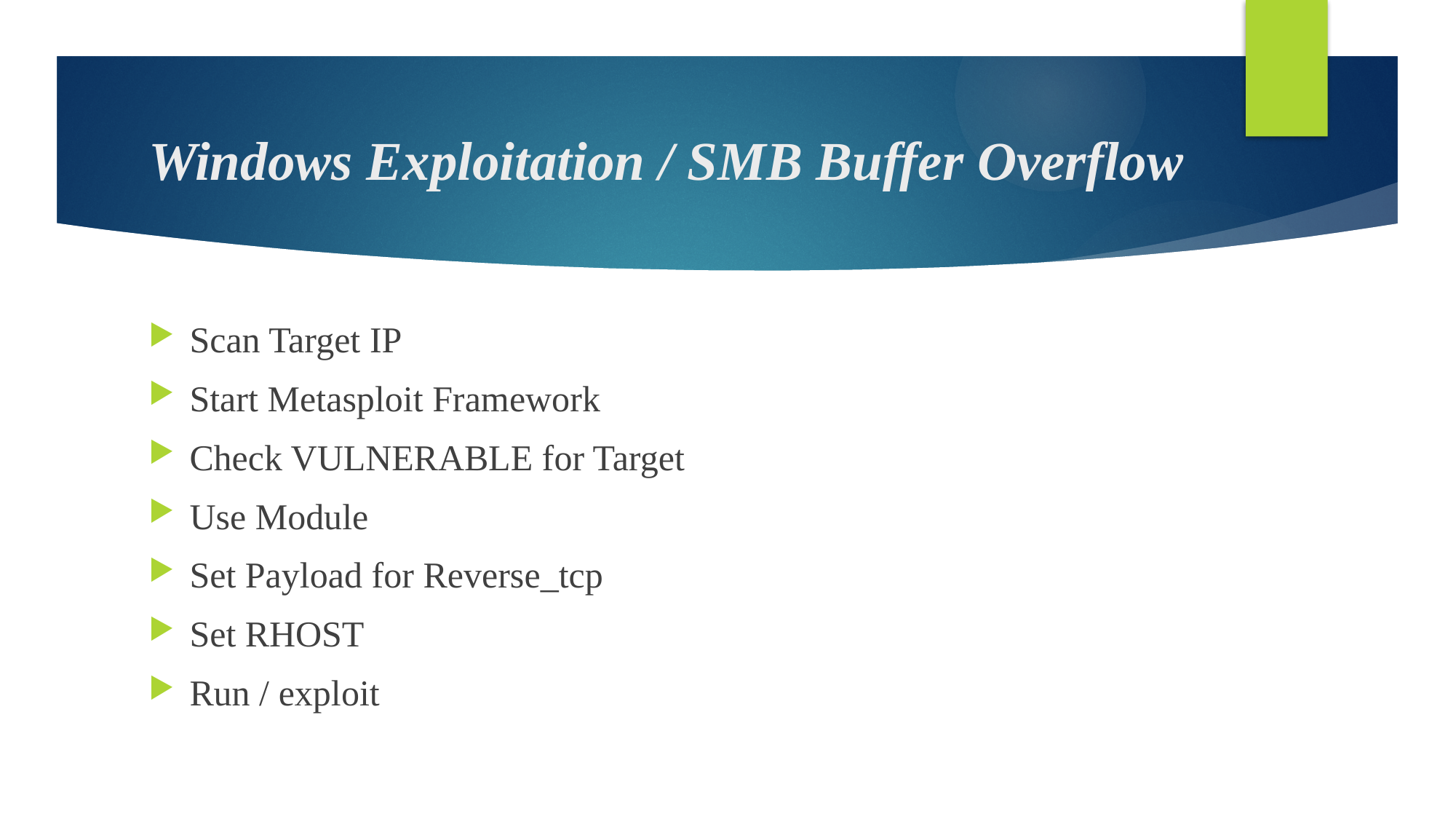

# Windows Exploitation / SMB Buffer Overflow
Scan Target IP
Start Metasploit Framework
Check VULNERABLE for Target
Use Module
Set Payload for Reverse_tcp
Set RHOST
Run / exploit